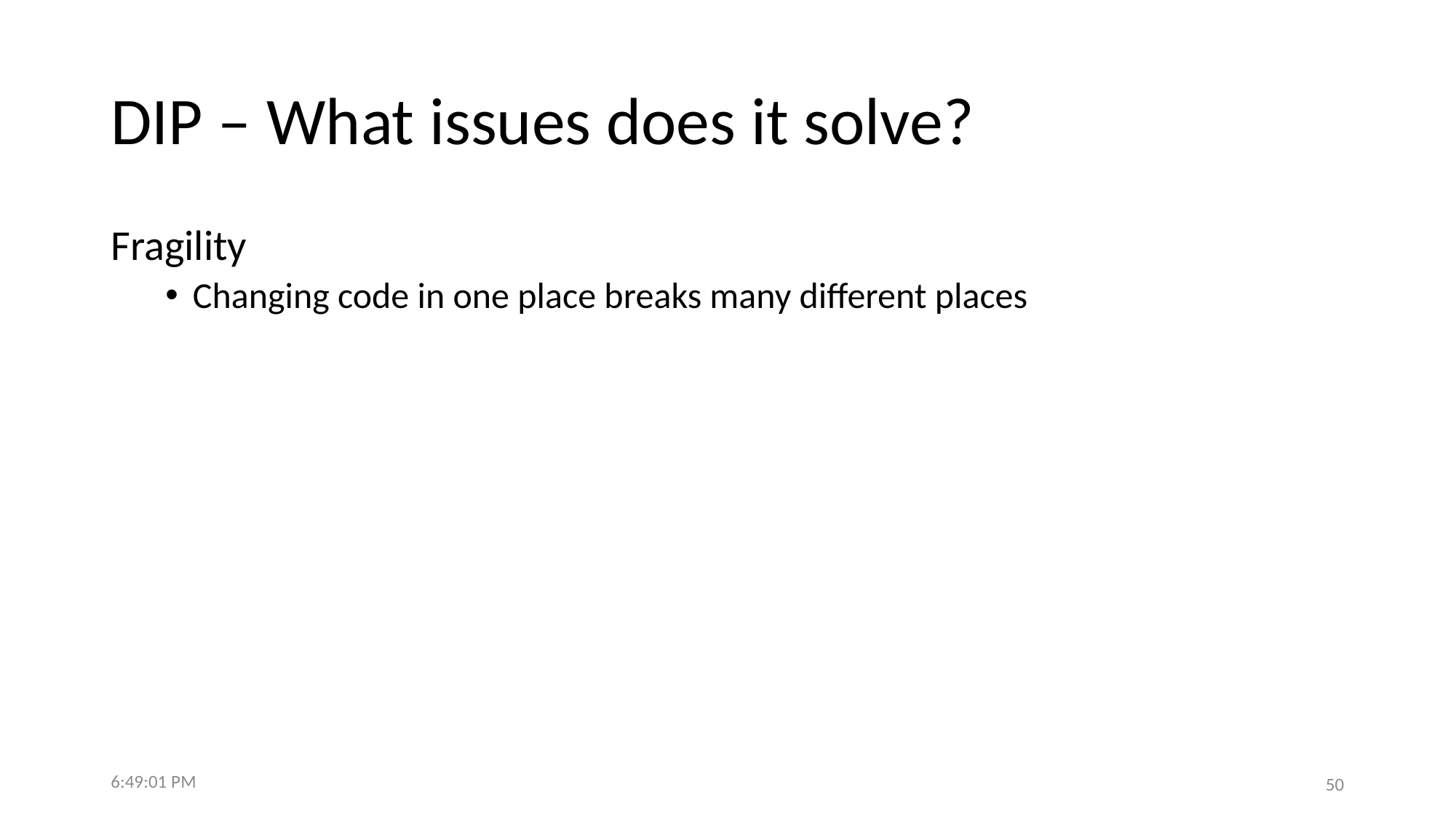

# DIP – What issues does it solve?
Fragility
Changing code in one place breaks many different places

6:49:01 PM
50